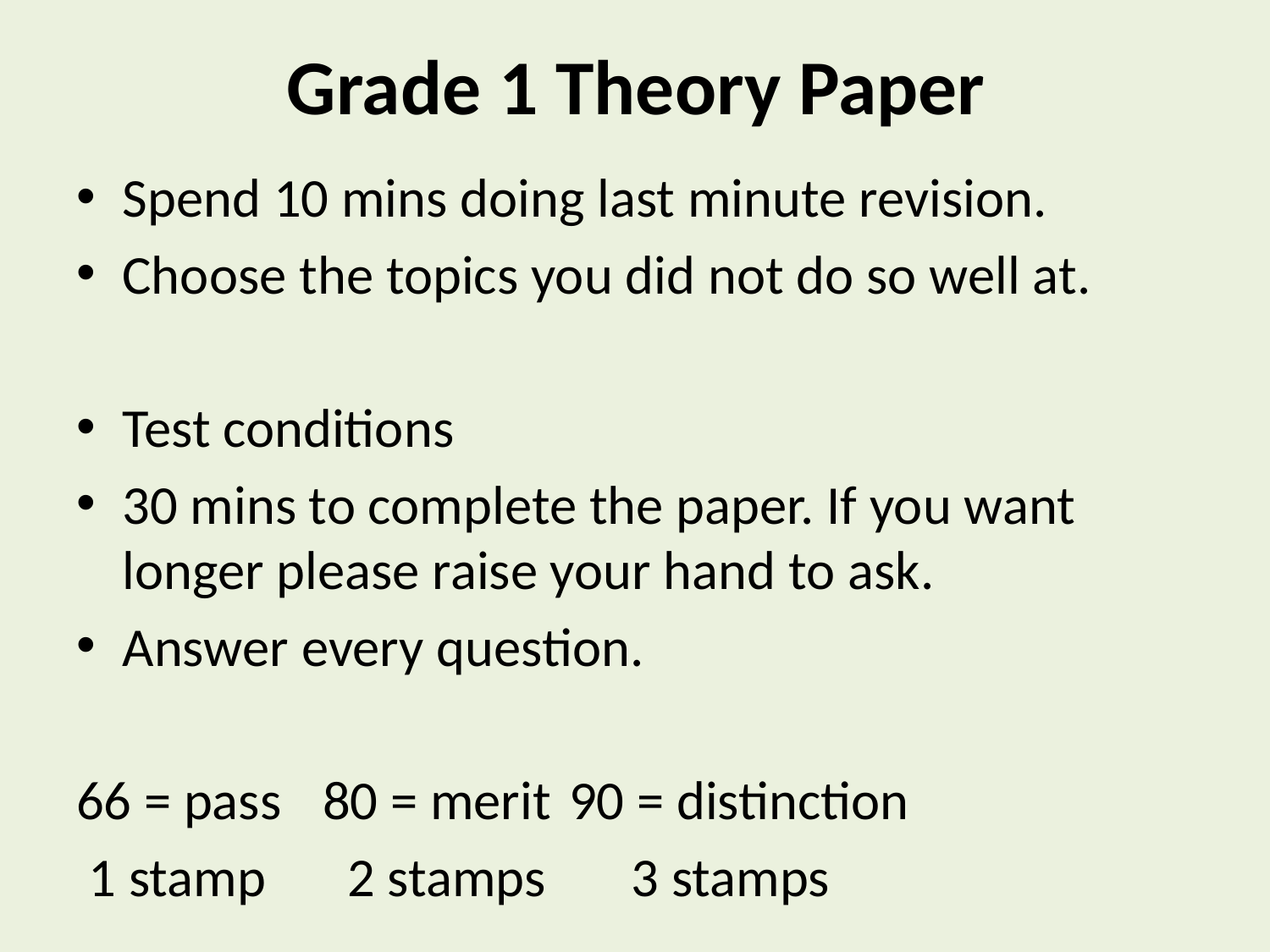

# Grade 1 Theory Paper
Spend 10 mins doing last minute revision.
Choose the topics you did not do so well at.

Test conditions
30 mins to complete the paper. If you want longer please raise your hand to ask.
Answer every question.

66 = pass		80 = merit		90 = distinction
 1 stamp		  2 stamps		     3 stamps